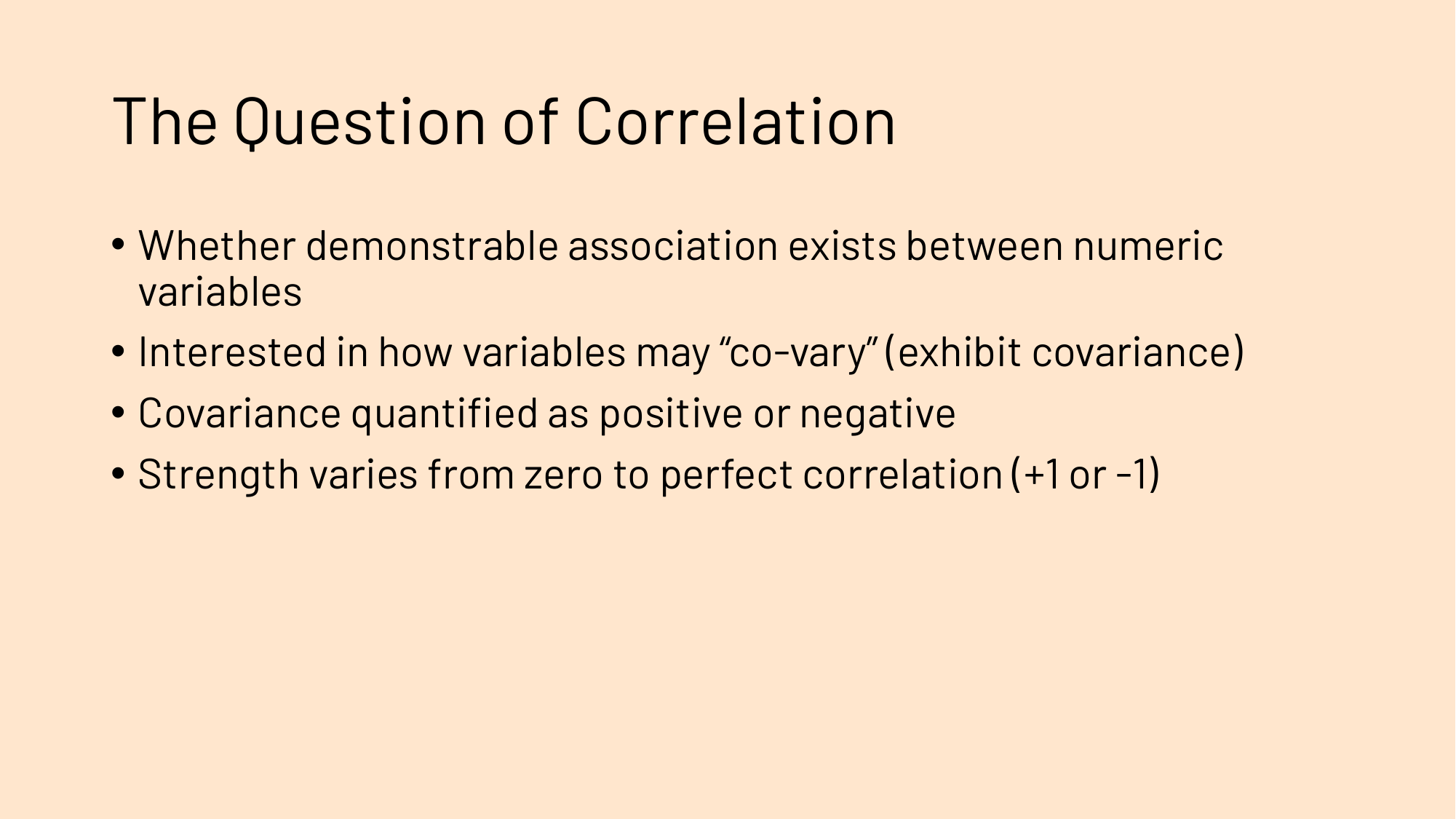

# The Question of Correlation
Whether demonstrable association exists between numeric variables
Interested in how variables may “co-vary” (exhibit covariance)
Covariance quantified as positive or negative
Strength varies from zero to perfect correlation (+1 or -1)